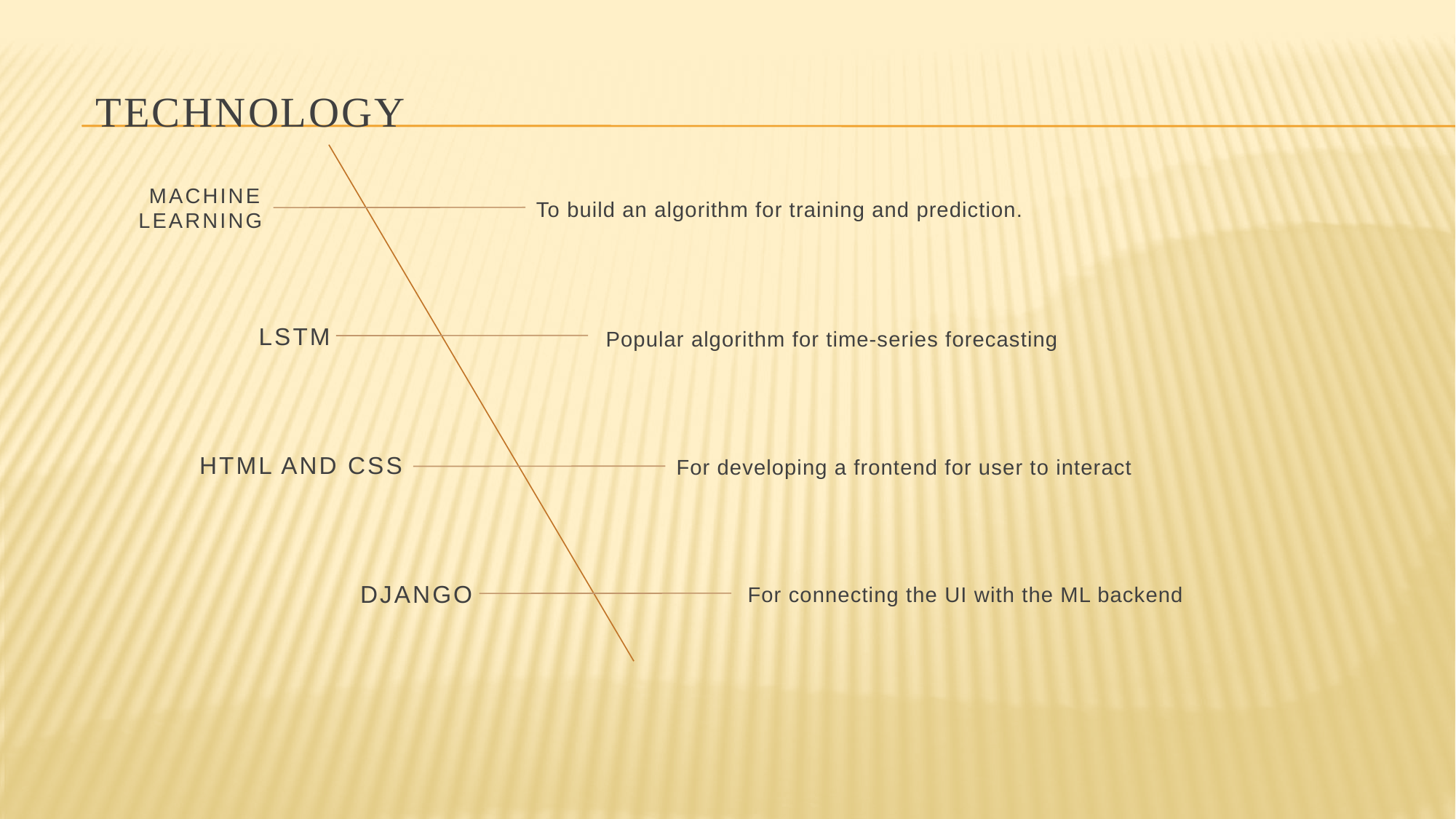

# Technology
Machine Learning
To build an algorithm for training and prediction.
LSTM
Popular algorithm for time-series forecasting
HTML and CSS
For developing a frontend for user to interact
Django
For connecting the UI with the ML backend